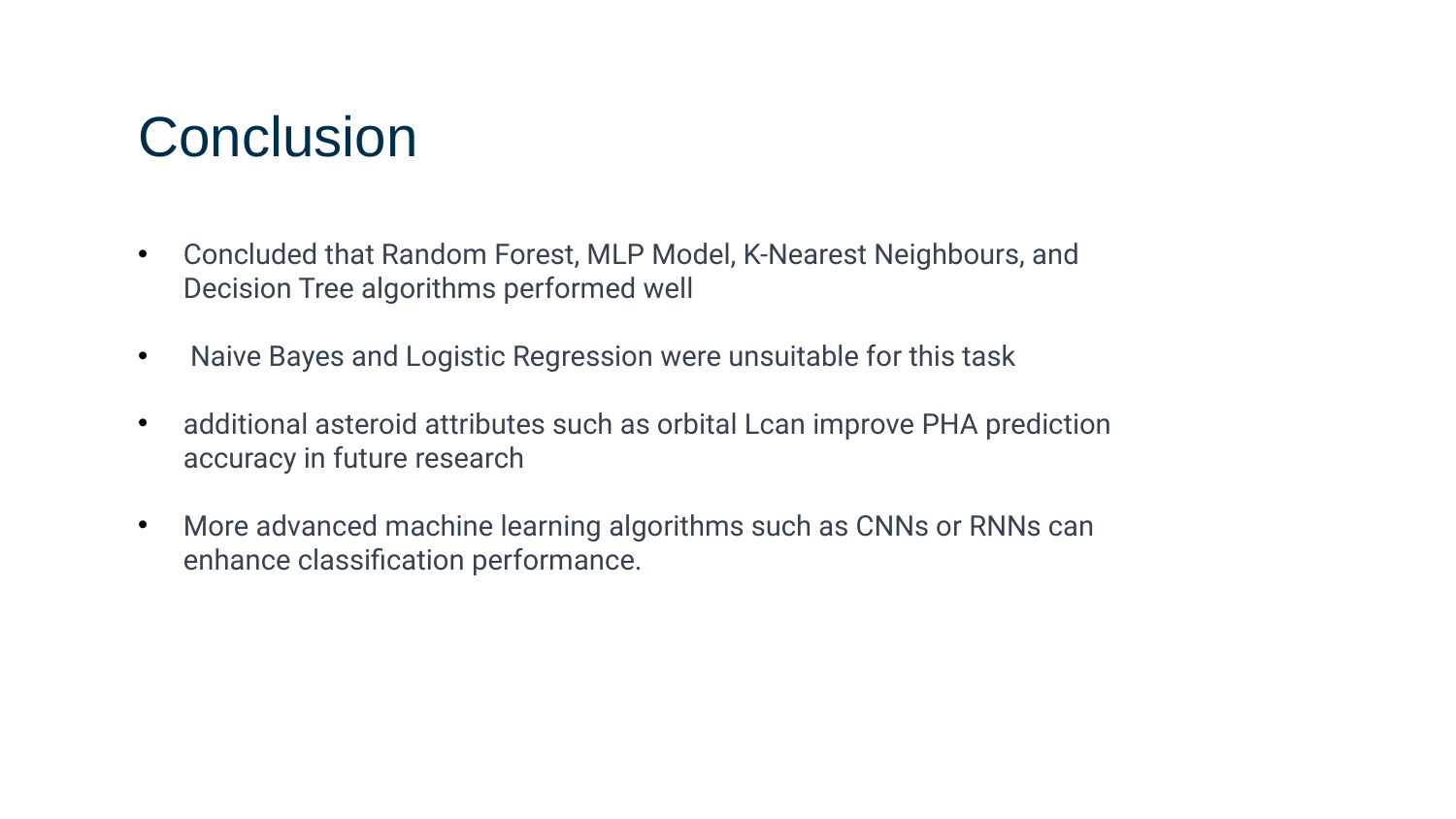

Conclusion

Concluded that Random Forest, MLP Model, K-Nearest Neighbours, and Decision Tree algorithms performed well

 Naive Bayes and Logistic Regression were unsuitable for this task

additional asteroid attributes such as orbital Lcan improve PHA prediction accuracy in future research

More advanced machine learning algorithms such as CNNs or RNNs can enhance classification performance.